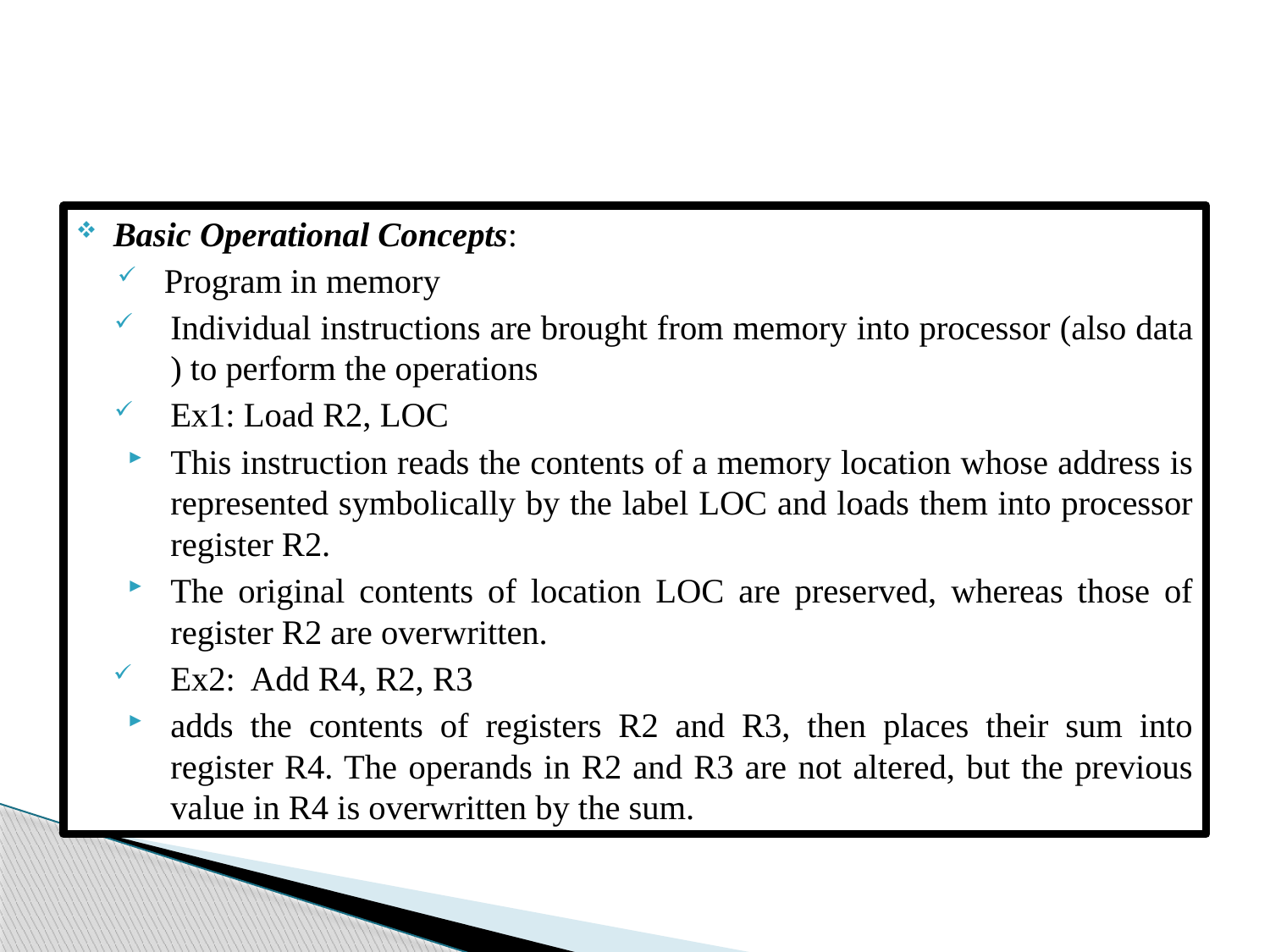

Basic Operational Concepts:
 Program in memory
Individual instructions are brought from memory into processor (also data ) to perform the operations
Ex1: Load R2, LOC
This instruction reads the contents of a memory location whose address is represented symbolically by the label LOC and loads them into processor register R2.
The original contents of location LOC are preserved, whereas those of register R2 are overwritten.
Ex2:  Add R4, R2, R3
adds the contents of registers R2 and R3, then places their sum into register R4. The operands in R2 and R3 are not altered, but the previous value in R4 is overwritten by the sum.